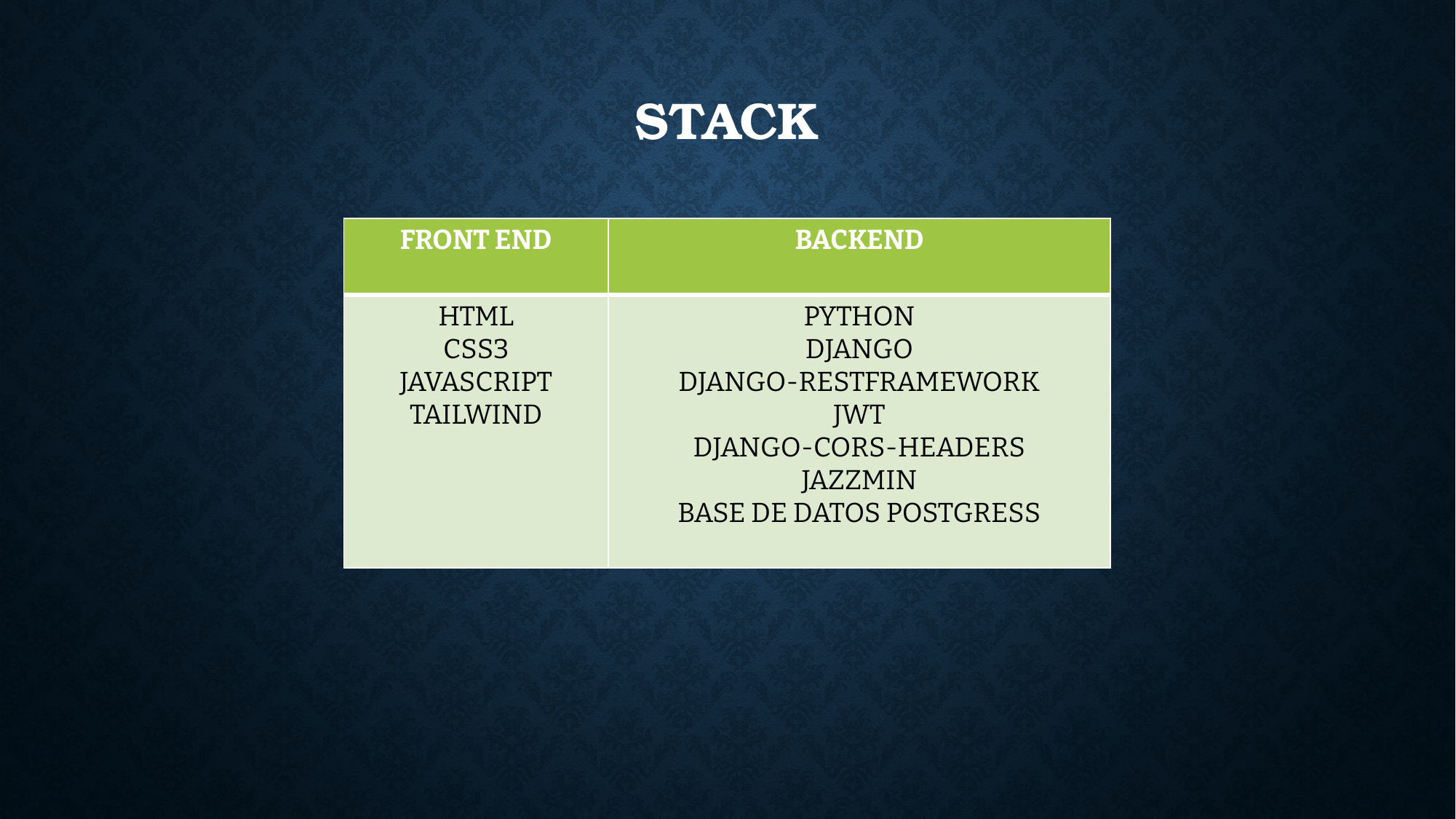

# Stack
| FRONT END | BACKEND |
| --- | --- |
| HTML CSS3 JAVASCRIPT TAILWIND | PYTHON DJANGO DJANGO-RESTFRAMEWORK JWT DJANGO-CORS-HEADERS JAZZMIN BASE DE DATOS POSTGRESS |